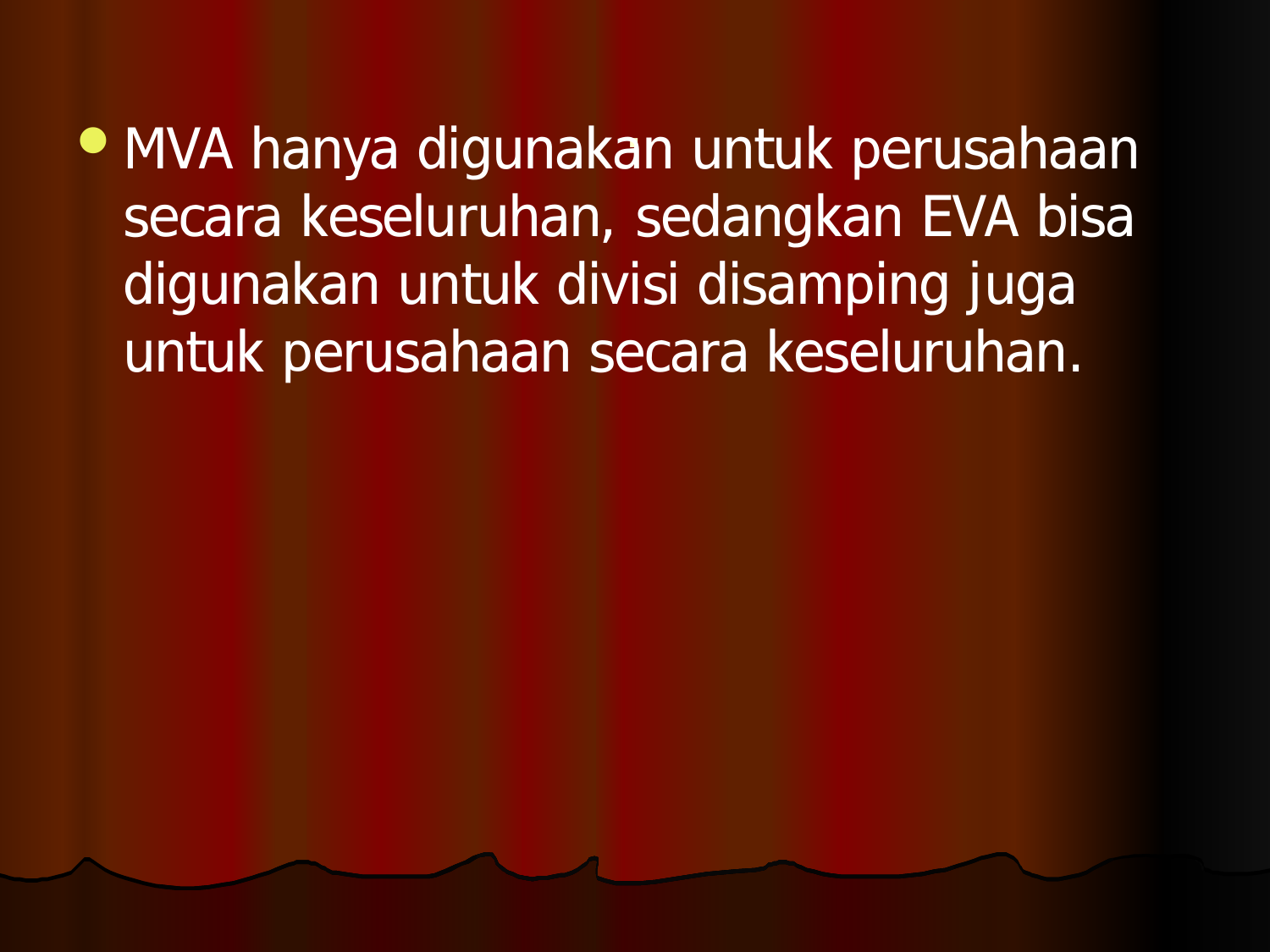

# .
MVA hanya digunakan untuk perusahaan secara keseluruhan, sedangkan EVA bisa digunakan untuk divisi disamping juga untuk perusahaan secara keseluruhan.